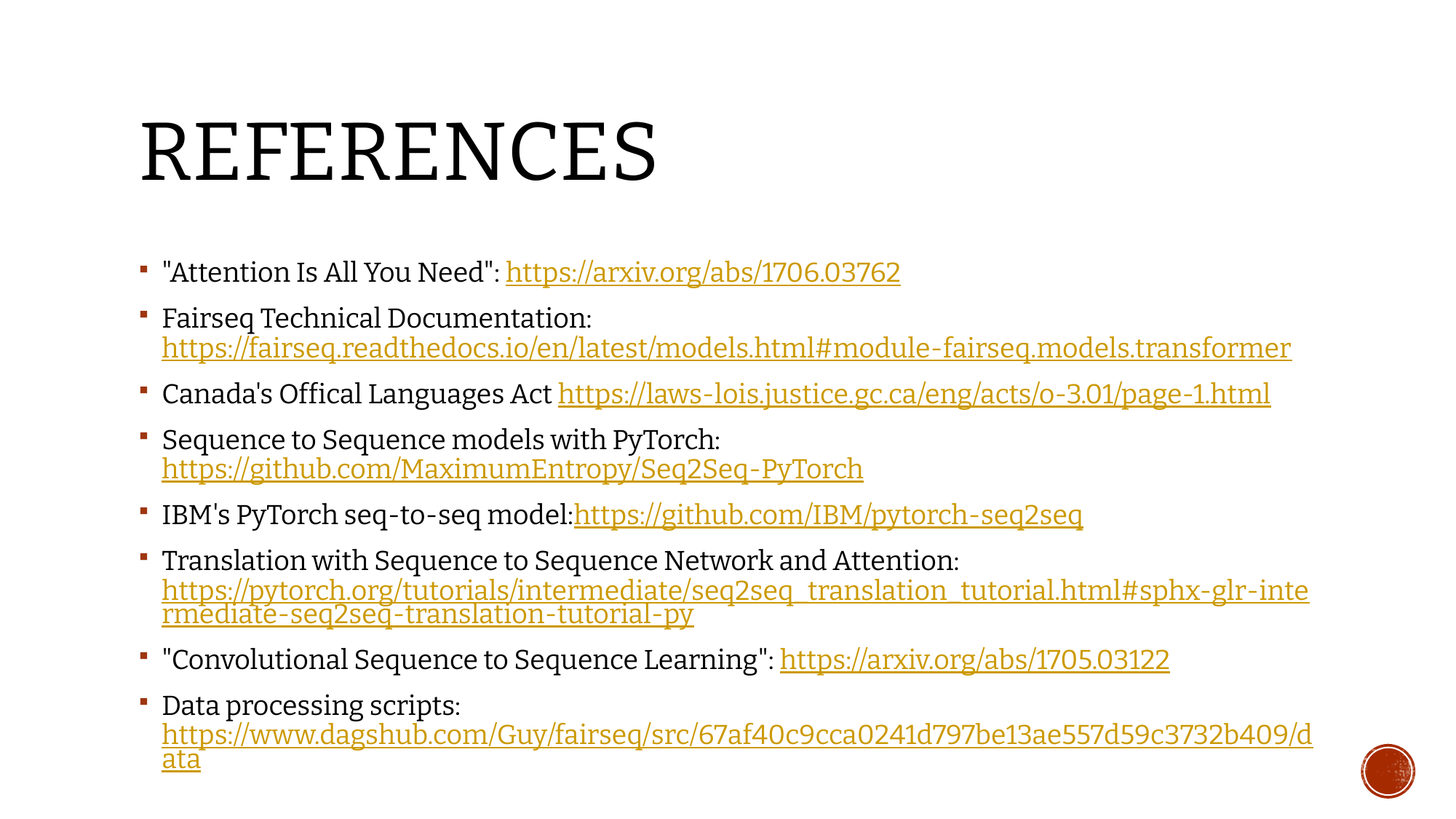

# REFERENCES
"Attention Is All You Need": https://arxiv.org/abs/1706.03762
Fairseq Technical Documentation: https://fairseq.readthedocs.io/en/latest/models.html#module-fairseq.models.transformer
Canada's Offical Languages Act https://laws-lois.justice.gc.ca/eng/acts/o-3.01/page-1.html
Sequence to Sequence models with PyTorch: https://github.com/MaximumEntropy/Seq2Seq-PyTorch
IBM's PyTorch seq-to-seq model:https://github.com/IBM/pytorch-seq2seq
Translation with Sequence to Sequence Network and Attention: https://pytorch.org/tutorials/intermediate/seq2seq_translation_tutorial.html#sphx-glr-intermediate-seq2seq-translation-tutorial-py
"Convolutional Sequence to Sequence Learning": https://arxiv.org/abs/1705.03122
Data processing scripts: https://www.dagshub.com/Guy/fairseq/src/67af40c9cca0241d797be13ae557d59c3732b409/data